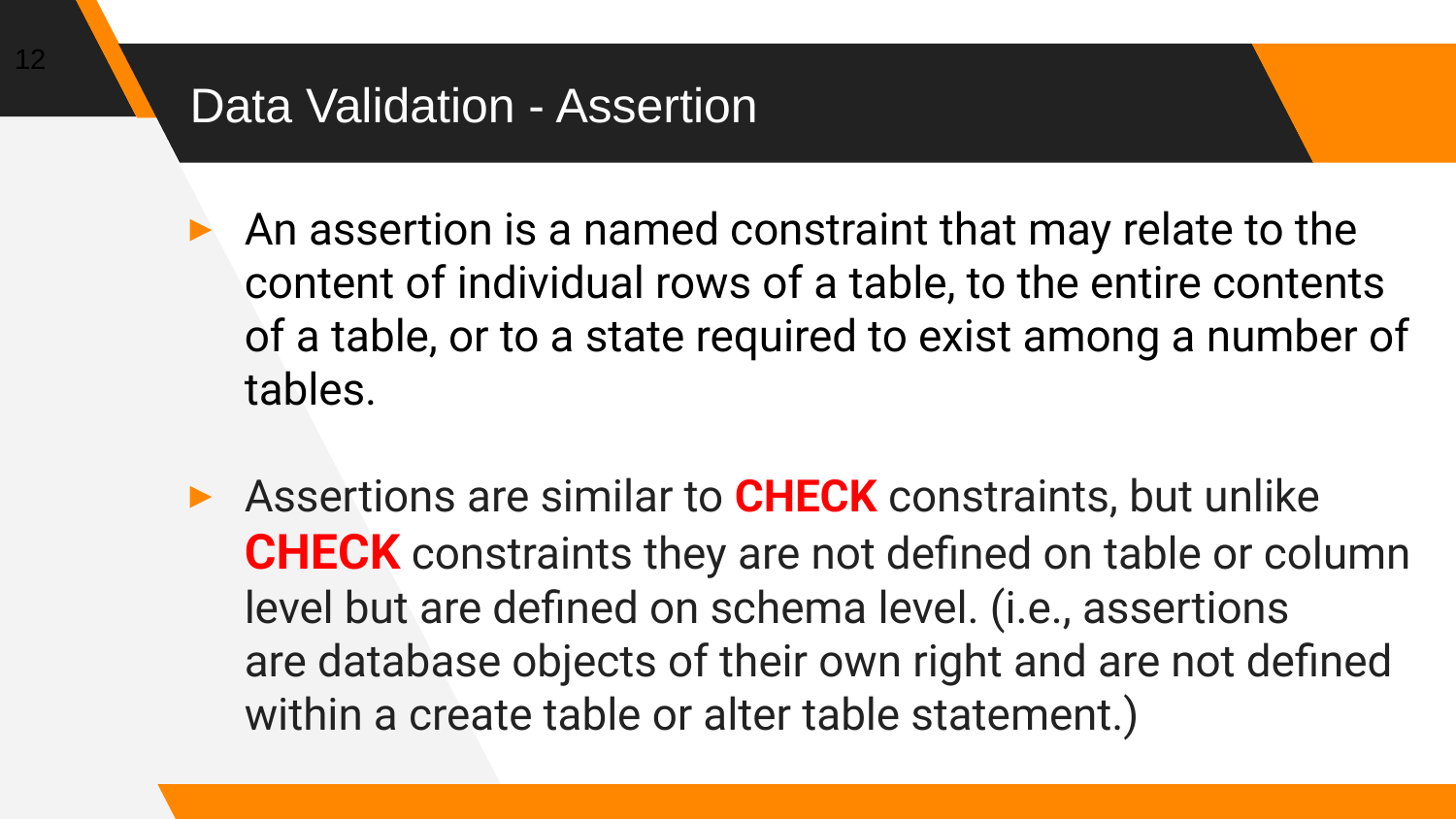

12
# Data Validation - Assertion
An assertion is a named constraint that may relate to the content of individual rows of a table, to the entire contents of a table, or to a state required to exist among a number of tables.

Assertions are similar to CHECK constraints, but unlike CHECK constraints they are not defined on table or column level but are defined on schema level. (i.e., assertions are database objects of their own right and are not defined within a create table or alter table statement.)